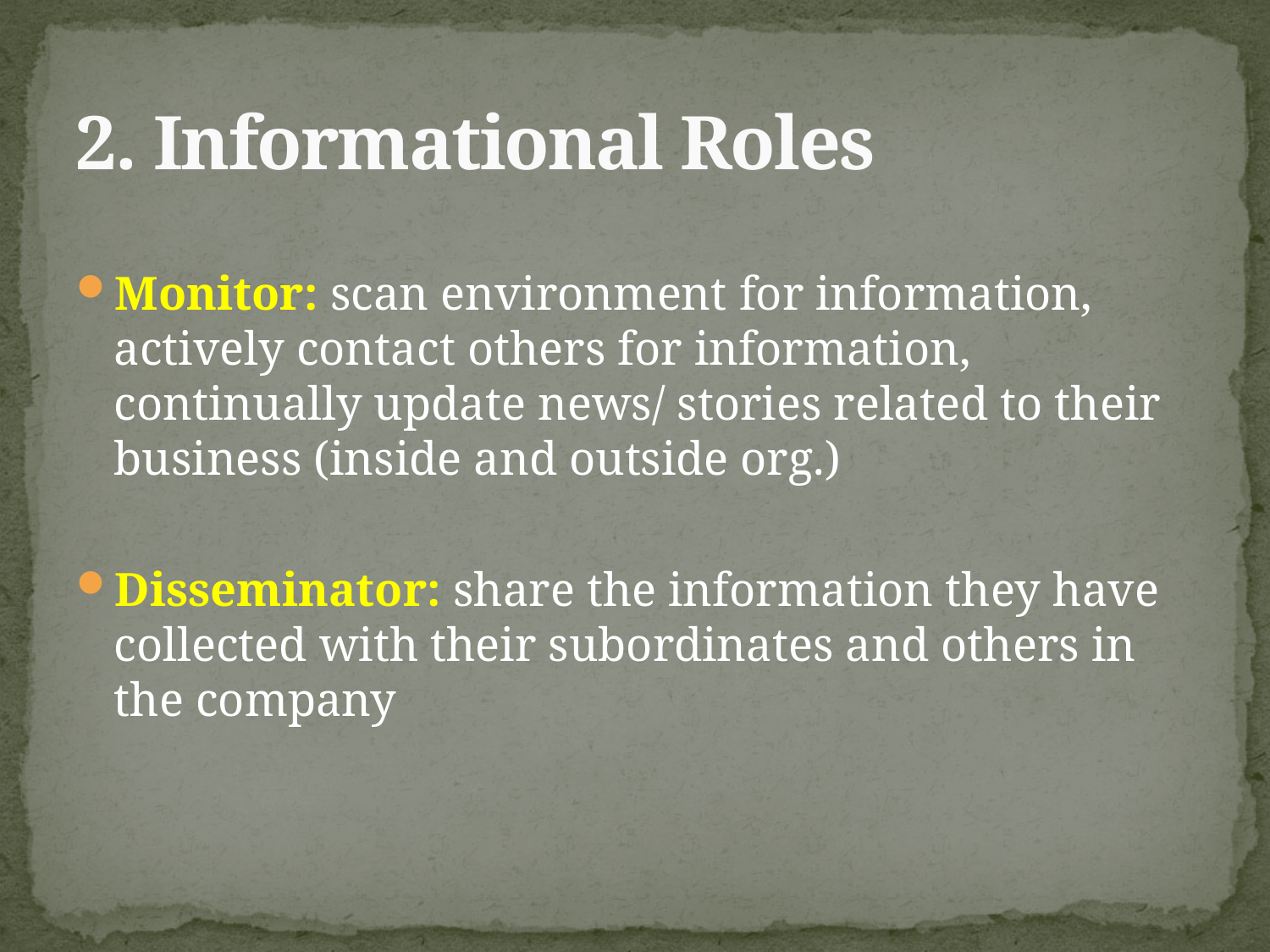

# 2. Informational Roles
Monitor: scan environment for information, actively contact others for information, continually update news/ stories related to their business (inside and outside org.)

Disseminator: share the information they have collected with their subordinates and others in the company